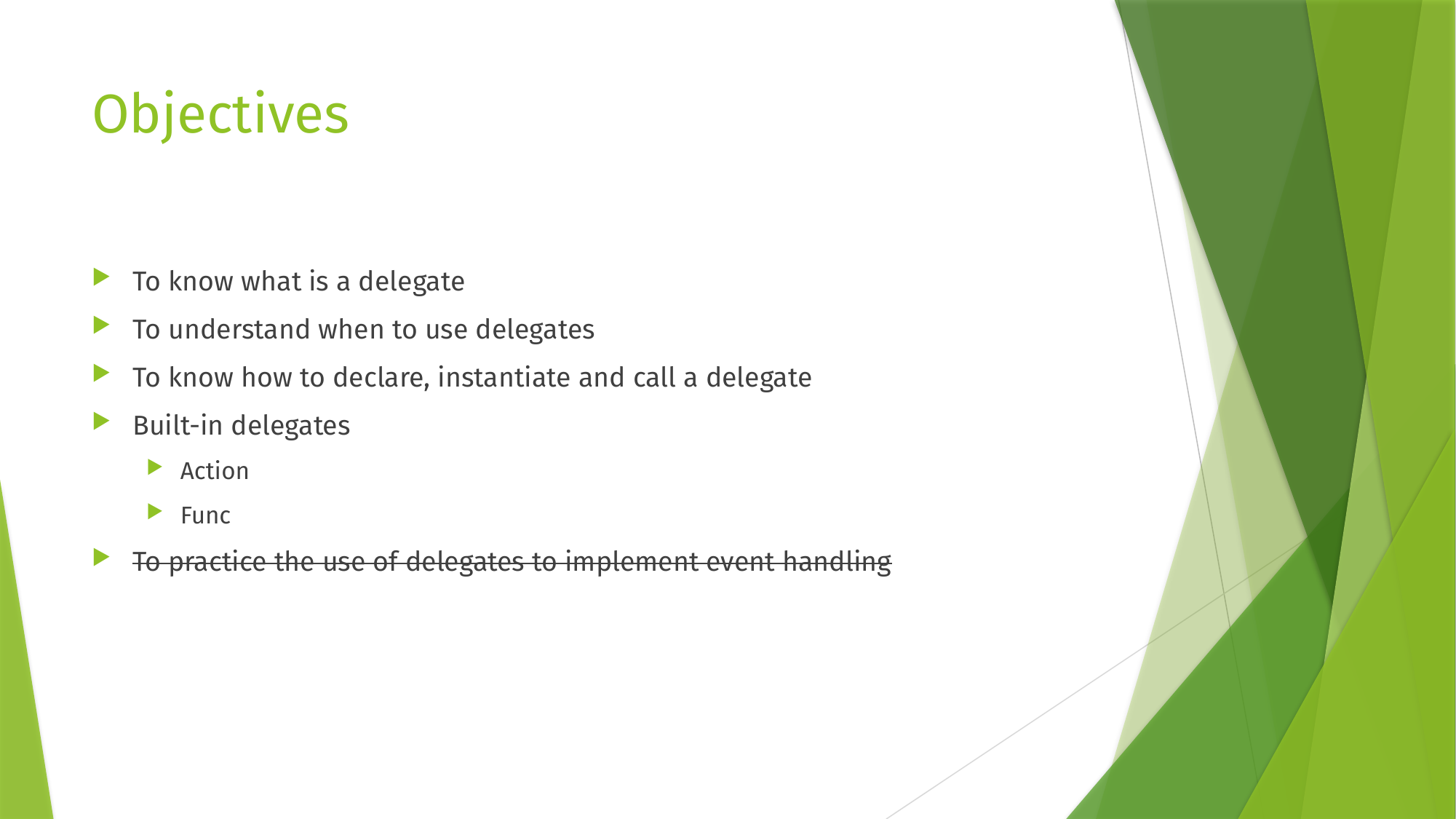

# Objectives
To know what is a delegate
To understand when to use delegates
To know how to declare, instantiate and call a delegate
Built-in delegates
Action
Func
To practice the use of delegates to implement event handling